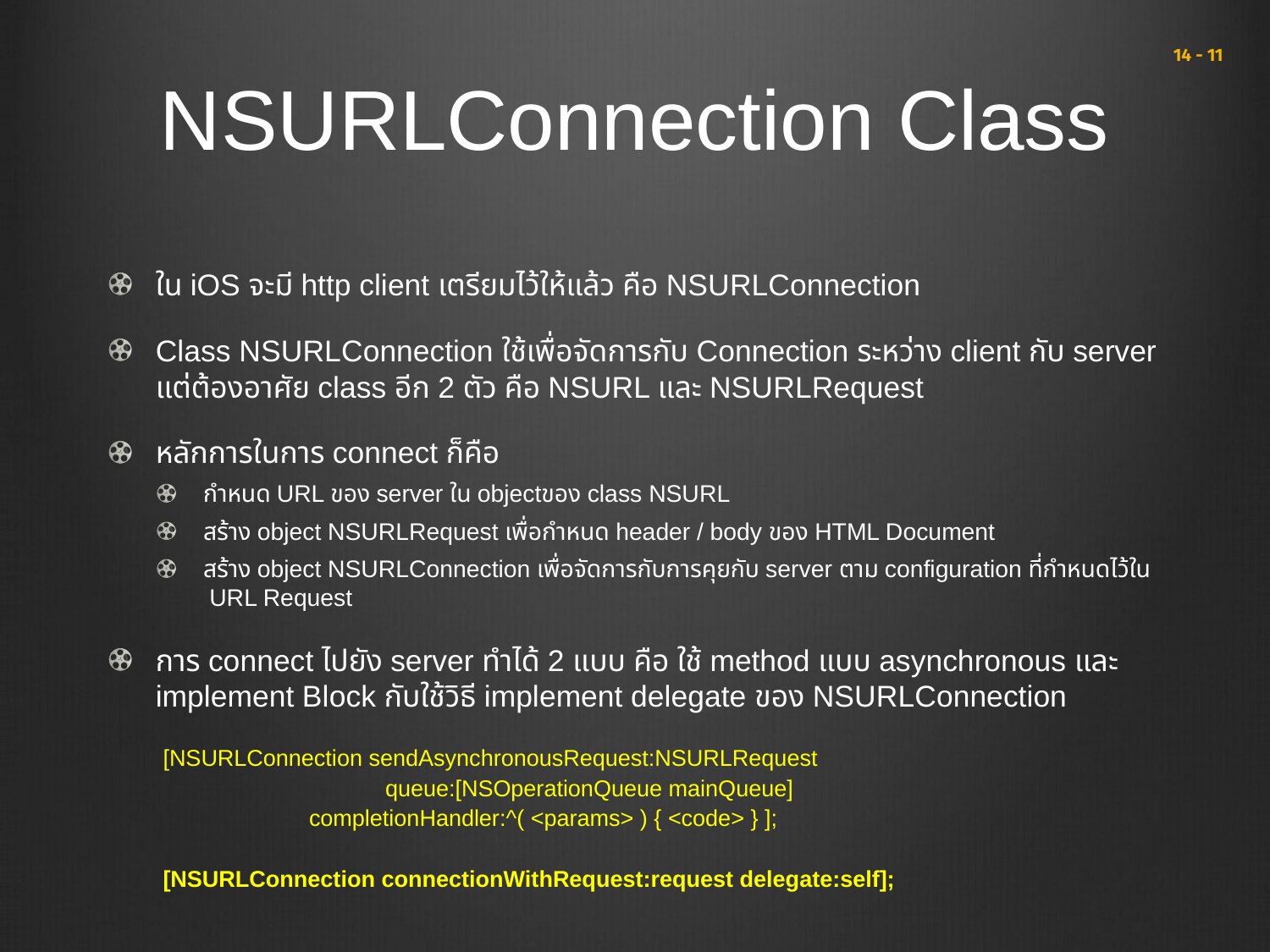

# NSURLConnection Class
 14 - 11
ใน iOS จะมี http client เตรียมไว้ให้แล้ว คือ NSURLConnection
Class NSURLConnection ใช้เพื่อจัดการกับ Connection ระหว่าง client กับ server แต่ต้องอาศัย class อีก 2 ตัว คือ NSURL และ NSURLRequest
หลักการในการ connect ก็คือ
กำหนด URL ของ server ใน objectของ class NSURL
สร้าง object NSURLRequest เพื่อกำหนด header / body ของ HTML Document
สร้าง object NSURLConnection เพื่อจัดการกับการคุยกับ server ตาม configuration ที่กำหนดไว้ใน URL Request
การ connect ไปยัง server ทำได้ 2 แบบ คือ ใช้ method แบบ asynchronous และ implement Block กับใช้วิธี implement delegate ของ NSURLConnection

[NSURLConnection sendAsynchronousRequest:NSURLRequest
                                   queue:[NSOperationQueue mainQueue]
                       completionHandler:^( <params> ) { <code> } ];

[NSURLConnection connectionWithRequest:request delegate:self];